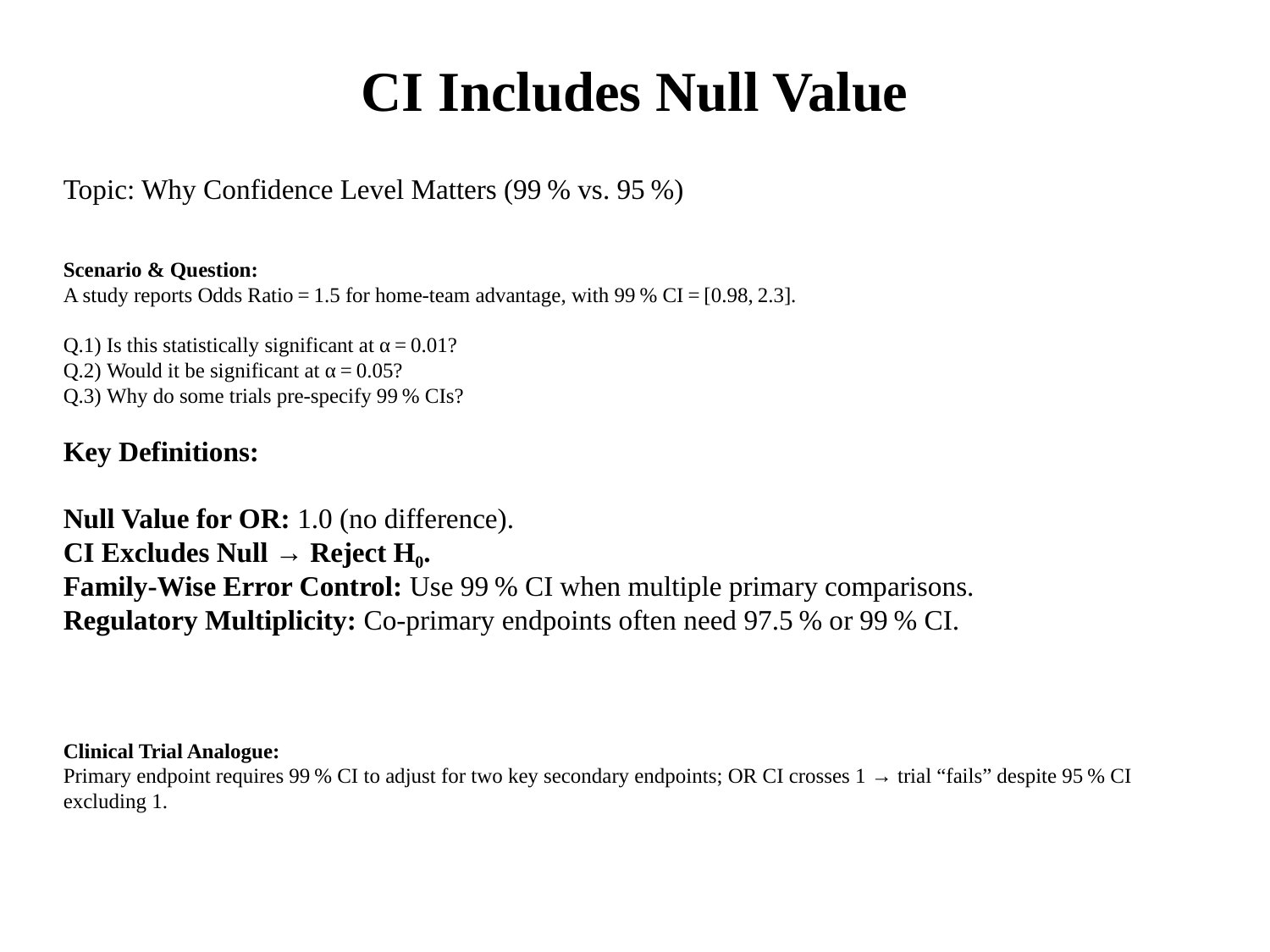

CI Includes Null Value

Topic: Why Confidence Level Matters (99 % vs. 95 %)

Scenario & Question:
A study reports Odds Ratio = 1.5 for home‑team advantage, with 99 % CI = [0.98, 2.3].

Q.1) Is this statistically significant at α = 0.01?
Q.2) Would it be significant at α = 0.05?
Q.3) Why do some trials pre‑specify 99 % CIs?

Key Definitions:

Null Value for OR: 1.0 (no difference).
CI Excludes Null → Reject H₀.
Family‑Wise Error Control: Use 99 % CI when multiple primary comparisons.
Regulatory Multiplicity: Co‑primary endpoints often need 97.5 % or 99 % CI.

Clinical Trial Analogue:
Primary endpoint requires 99 % CI to adjust for two key secondary endpoints; OR CI crosses 1 → trial “fails” despite 95 % CI excluding 1.